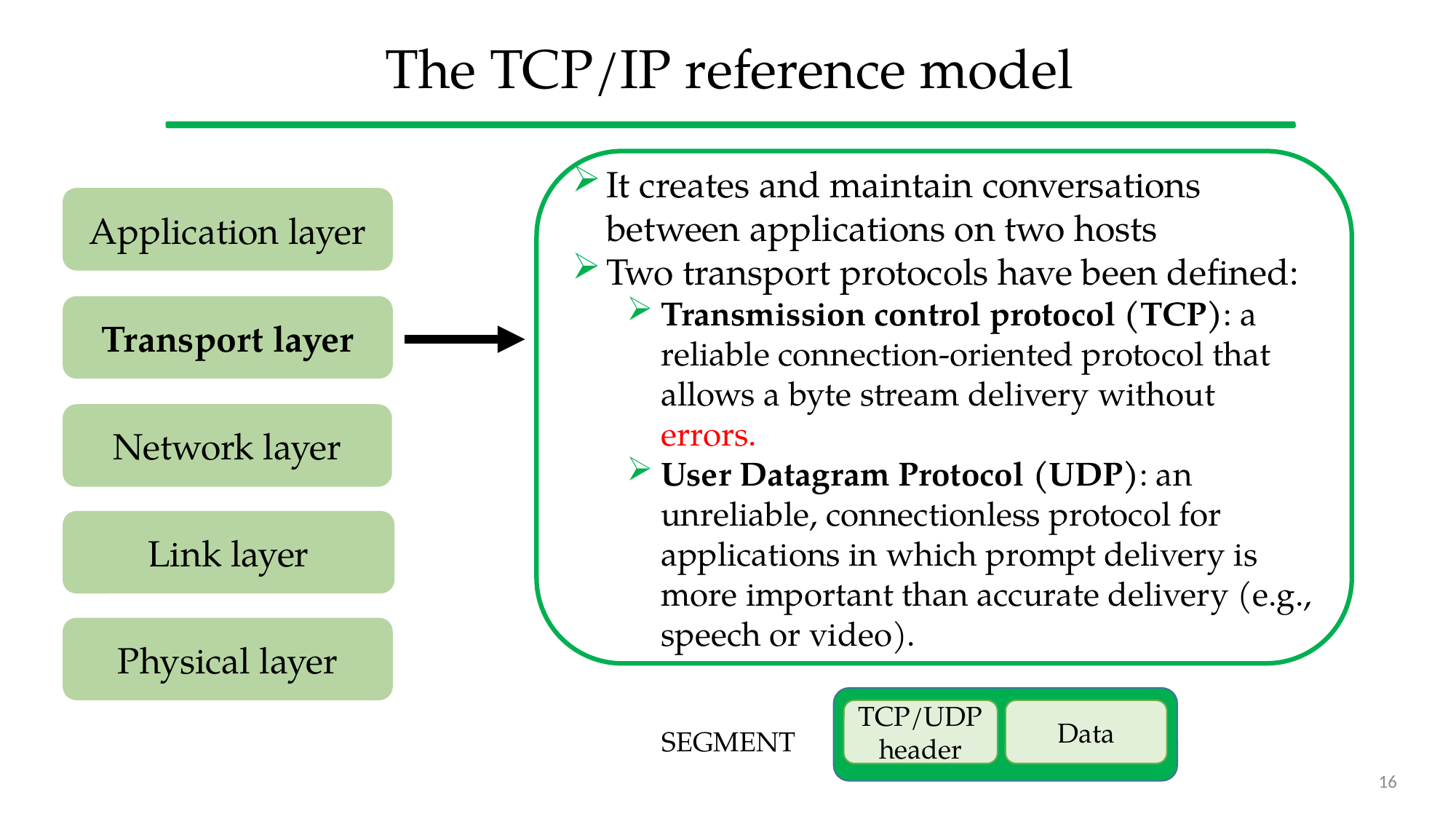

# The TCP/IP reference model
It creates and maintain conversations between applications on two hosts
Two transport protocols have been defined:
Transmission control protocol (TCP): a reliable connection-oriented protocol that allows a byte stream delivery without errors.
User Datagram Protocol (UDP): an unreliable, connectionless protocol for applications in which prompt delivery is more important than accurate delivery (e.g., speech or video).
Application layer
Transport layer
Network layer
Link layer
Physical layer

TCP/UDP header
Data
SEGMENT
16